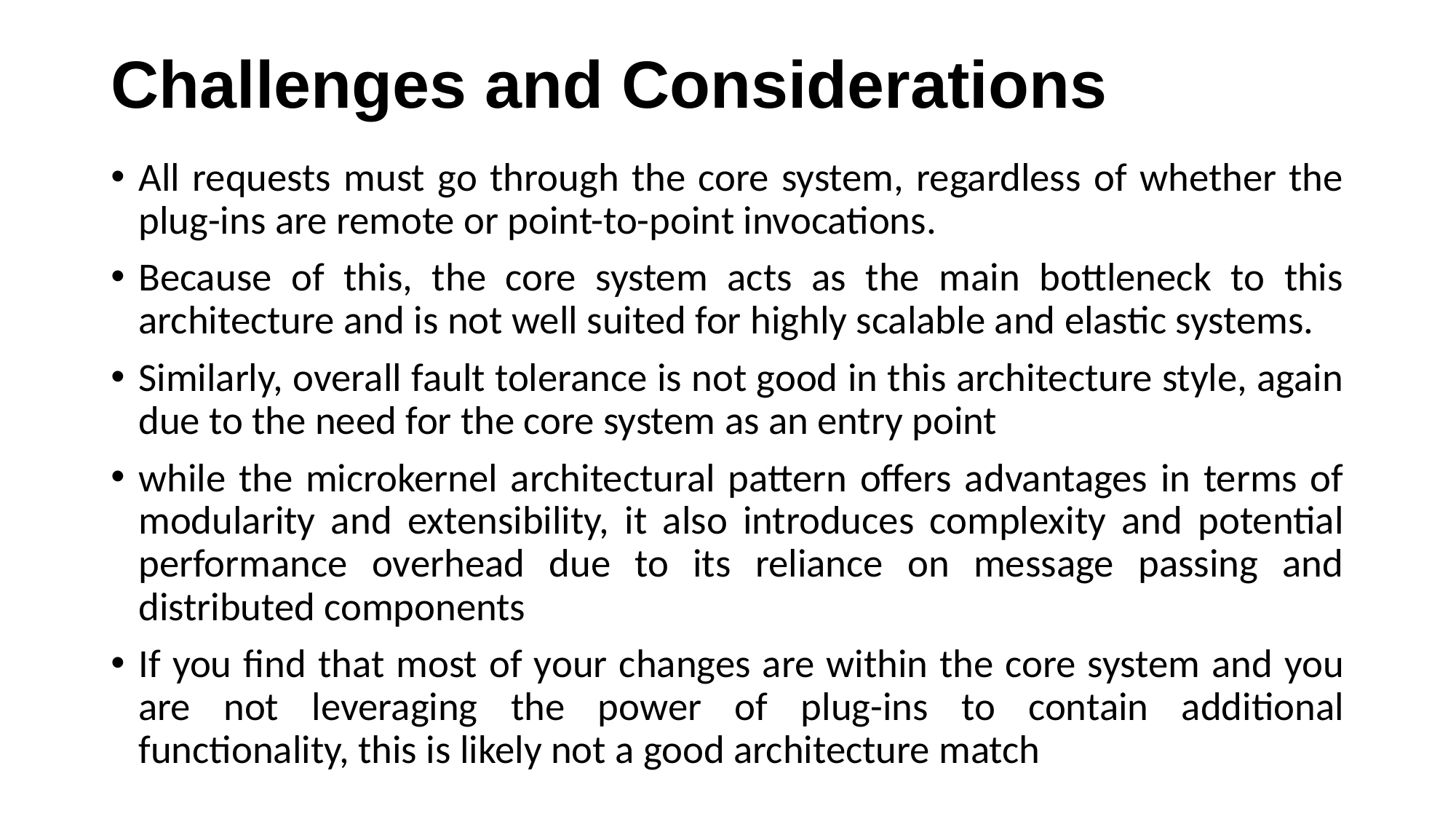

# Challenges and Considerations
All requests must go through the core system, regardless of whether the plug-ins are remote or point-to-point invocations.
Because of this, the core system acts as the main bottleneck to this architecture and is not well suited for highly scalable and elastic systems.
Similarly, overall fault tolerance is not good in this architecture style, again due to the need for the core system as an entry point
while the microkernel architectural pattern offers advantages in terms of modularity and extensibility, it also introduces complexity and potential performance overhead due to its reliance on message passing and distributed components
If you find that most of your changes are within the core system and you are not leveraging the power of plug-ins to contain additional functionality, this is likely not a good architecture match